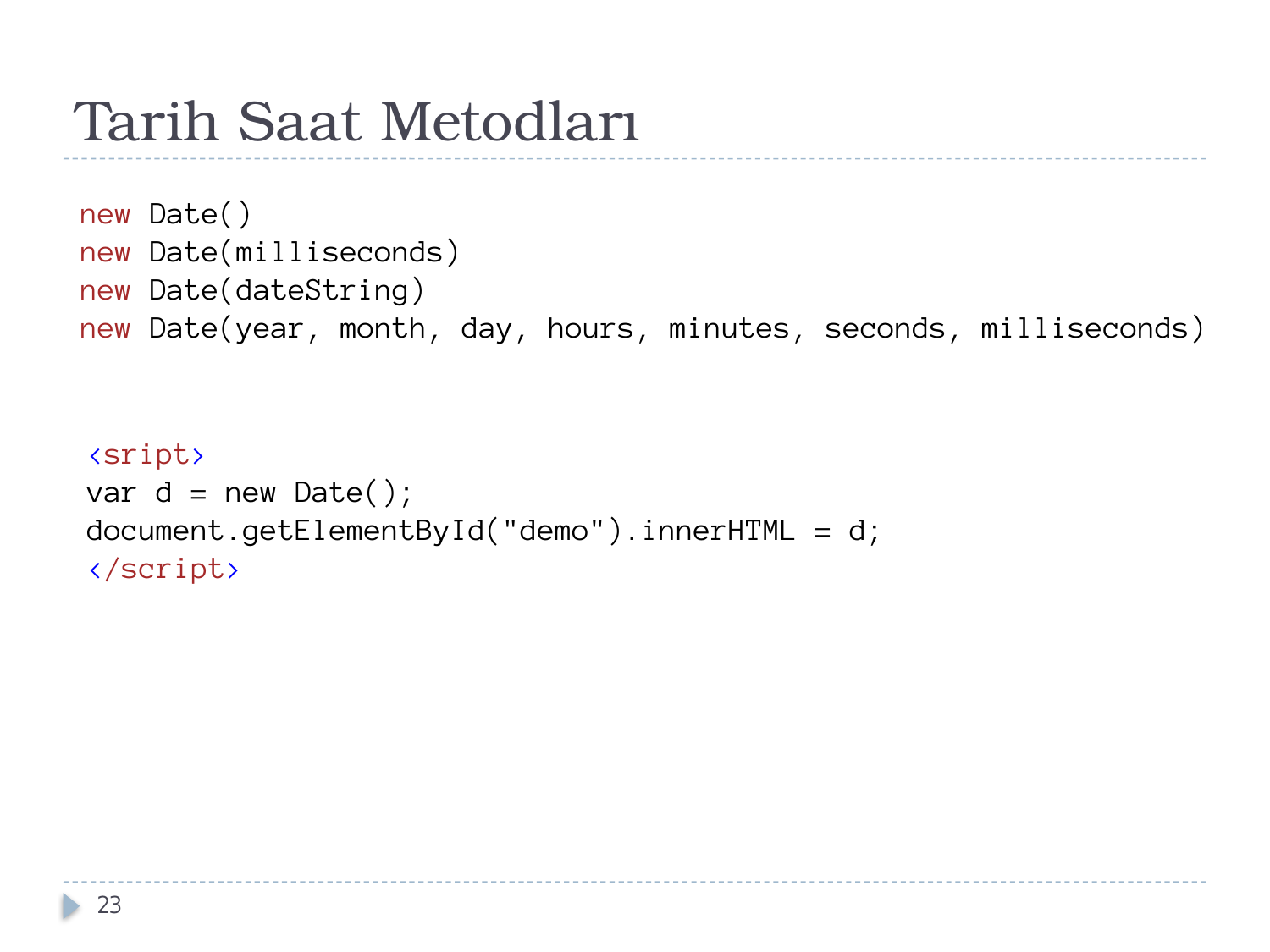

# Tarih Saat Metodları
new Date()
new Date(milliseconds)
new Date(dateString)
new Date(year, month, day, hours, minutes, seconds, milliseconds)
<sript>
var d = new Date();
document.getElementById("demo").innerHTML = d;
</script>
23